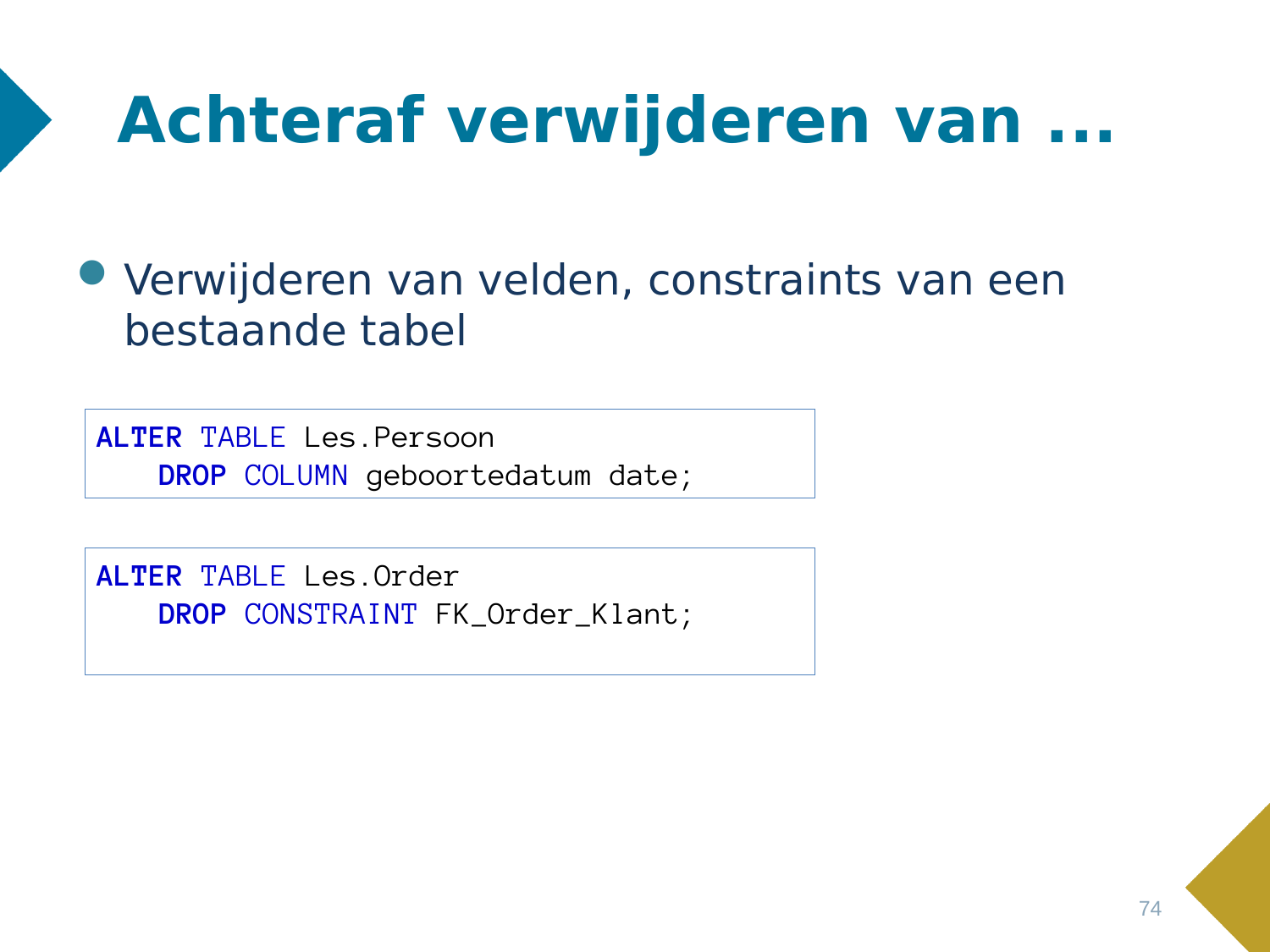

# Achteraf verwijderen van ...
Verwijderen van velden, constraints van een bestaande tabel

ALTER TABLE Les.Persoon
	DROP COLUMN geboortedatum date;
ALTER TABLE Les.Order
	DROP CONSTRAINT FK_Order_Klant;
74